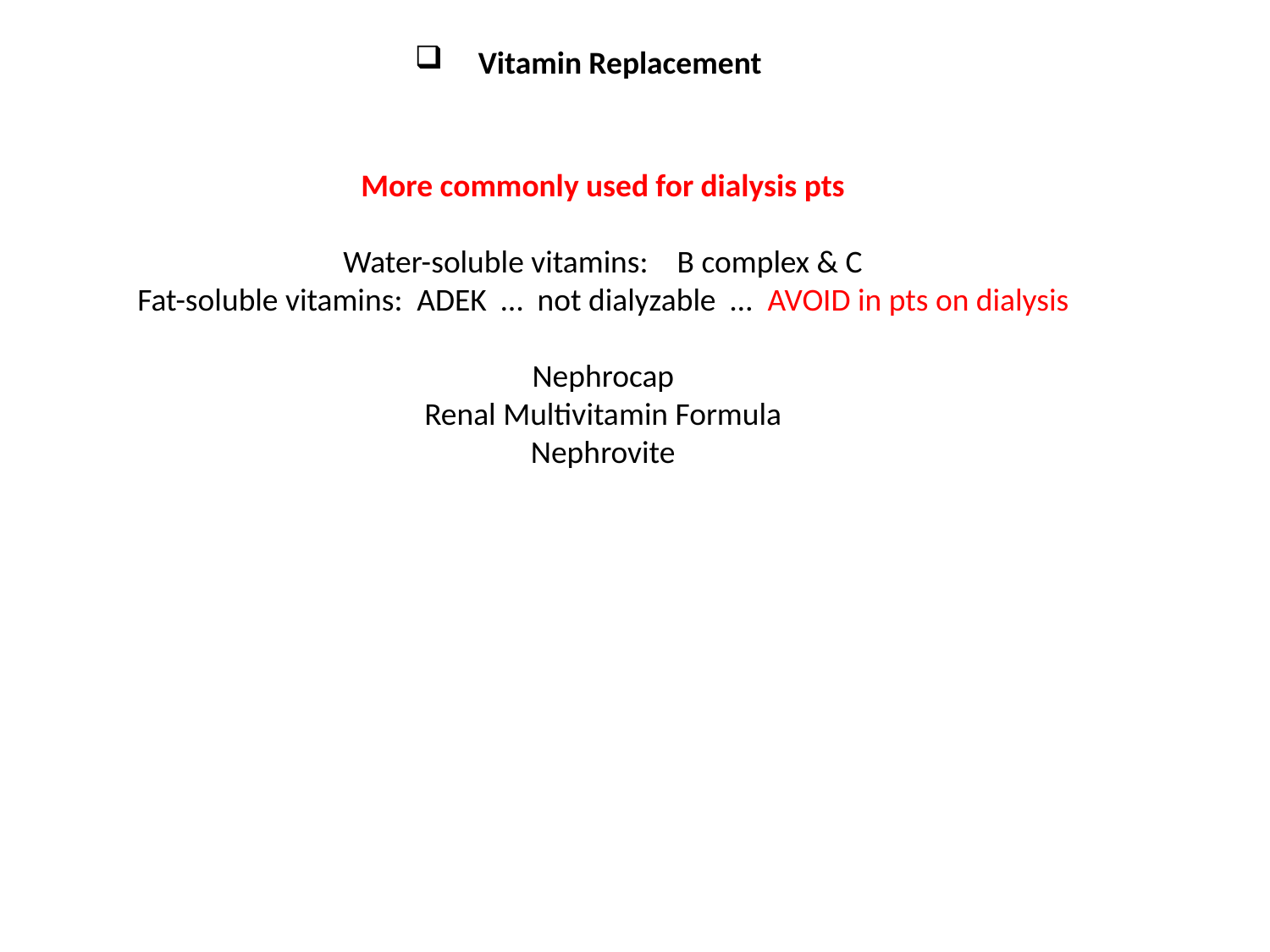

Vitamin Replacement
More commonly used for dialysis pts

Water-soluble vitamins:    B complex & C
Fat-soluble vitamins:  ADEK  …  not dialyzable  …  AVOID in pts on dialysis

Nephrocap
Renal Multivitamin Formula
Nephrovite